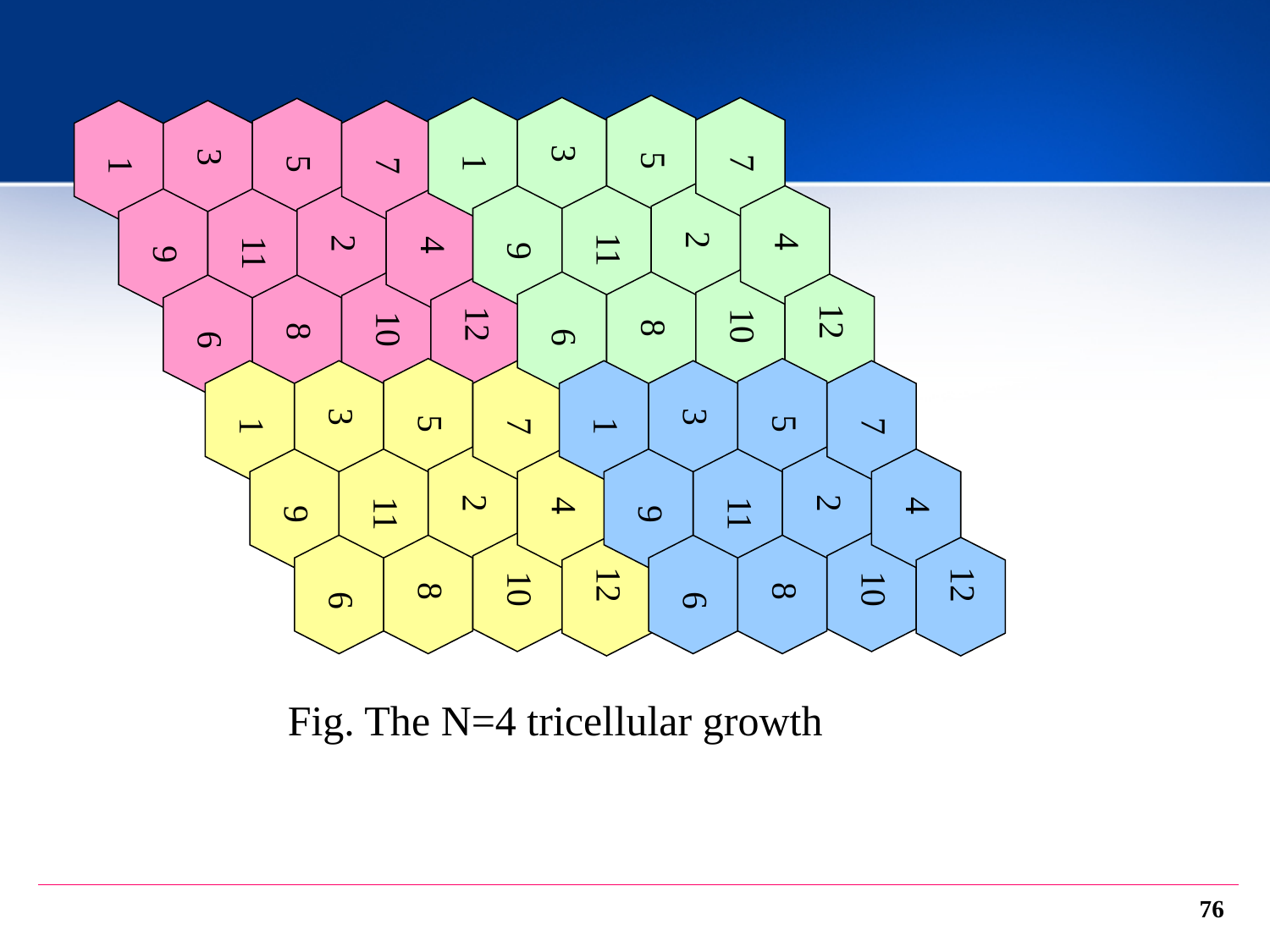

5
   1
  3
   7
  2
   9
  11
  4
 10
   6
  8
12
   5
   1
  3
   7
  2
   9
  11
  4
 10
   6
  8
12
   5
   1
  3
   7
  2
   9
  11
  4
 10
   6
  8
12
   5
   1
  3
   7
  2
   9
  11
  4
 10
   6
  8
12
 Fig. The N=4 tricellular growth
76